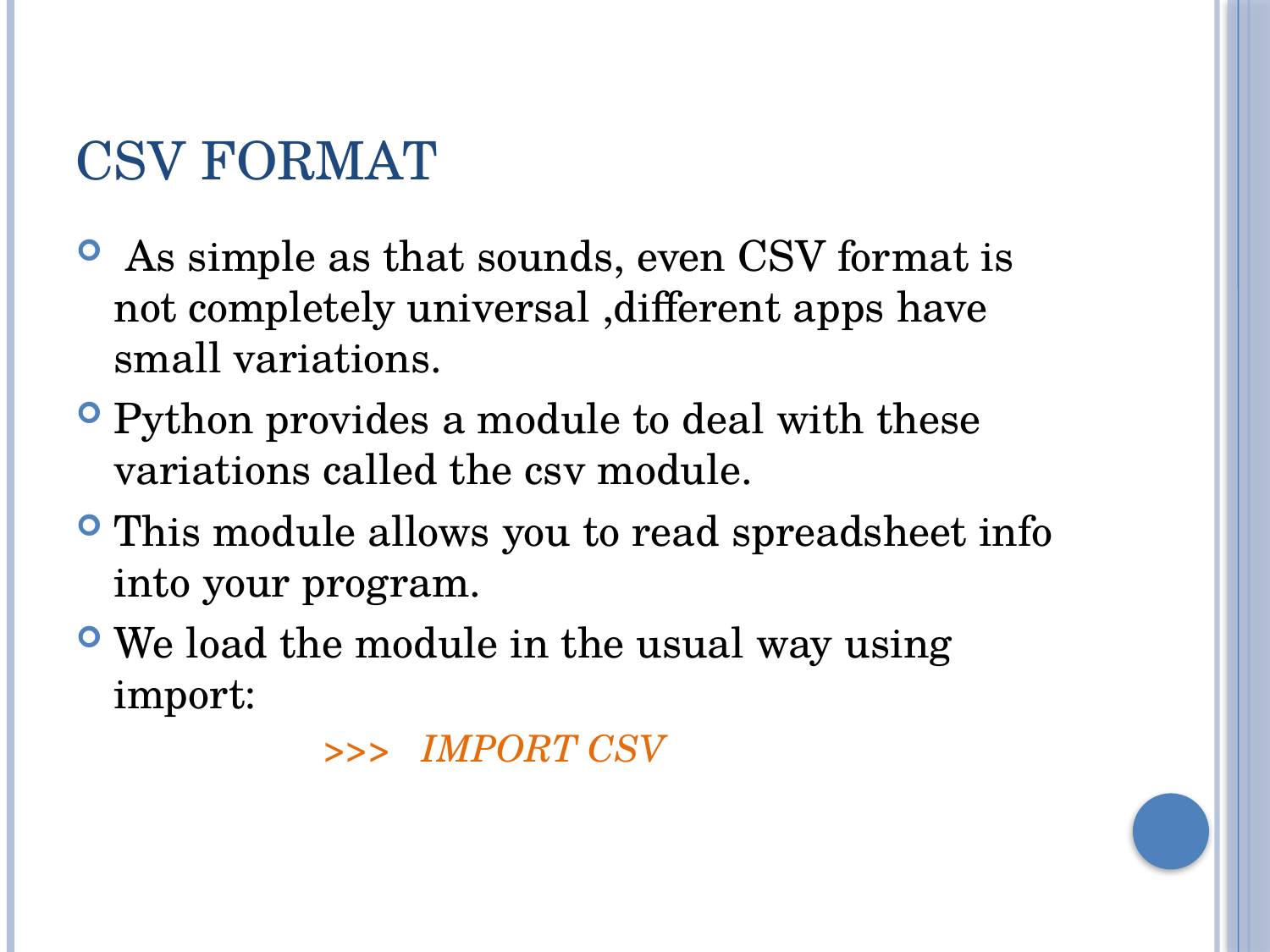

# CSV format
 As simple as that sounds, even CSV format is not completely universal ,different apps have small variations.
Python provides a module to deal with these variations called the csv module.
This module allows you to read spreadsheet info into your program.
We load the module in the usual way using import:
                   >>>   IMPORT CSV